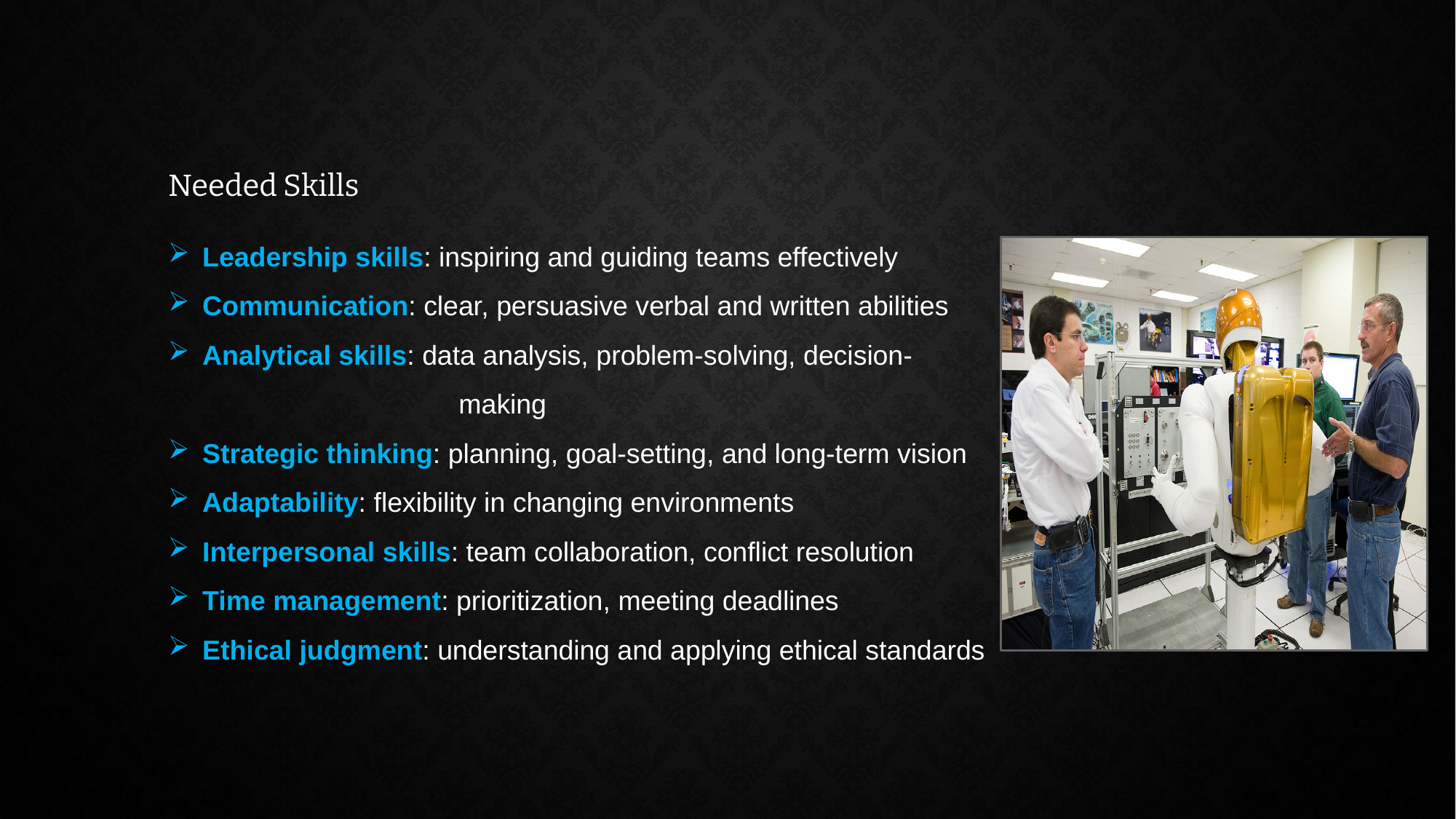

Needed Skills

Leadership skills: inspiring and guiding teams effectively
Communication: clear, persuasive verbal and written abilities
Analytical skills: data analysis, problem-solving, decision-			     making
Strategic thinking: planning, goal-setting, and long-term vision
Adaptability: flexibility in changing environments
Interpersonal skills: team collaboration, conflict resolution
Time management: prioritization, meeting deadlines
Ethical judgment: understanding and applying ethical standards